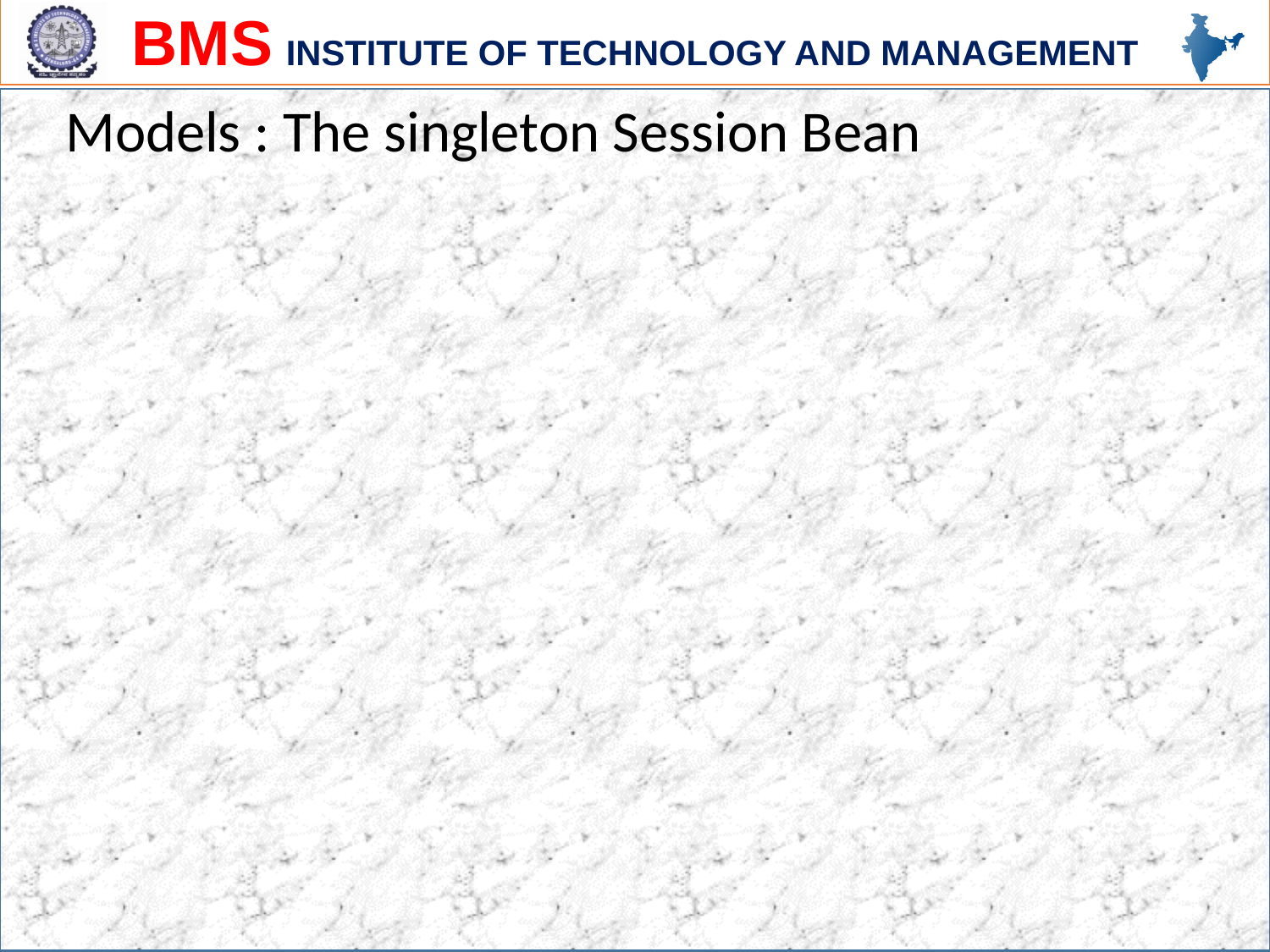

# Models : The singleton Session Bean